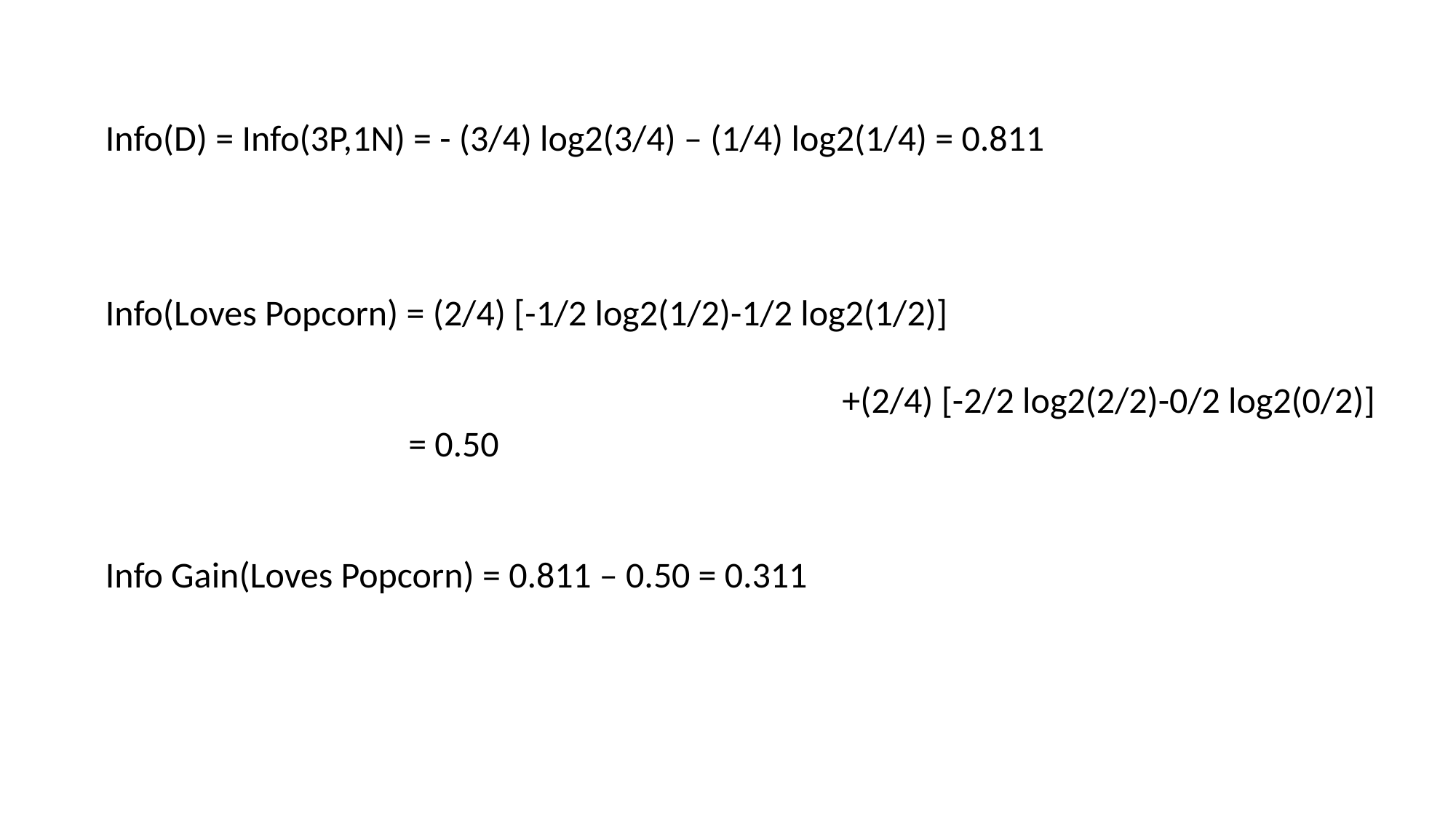

Info(D) = Info(3P,1N) = - (3/4) log2(3/4) – (1/4) log2(1/4) = 0.811

Info(Loves Popcorn) = (2/4) [-1/2 log2(1/2)-1/2 log2(1/2)]

                                                                                          +(2/4) [-2/2 log2(2/2)-0/2 log2(0/2)]
                                     = 0.50

Info Gain(Loves Popcorn) = 0.811 – 0.50 = 0.311